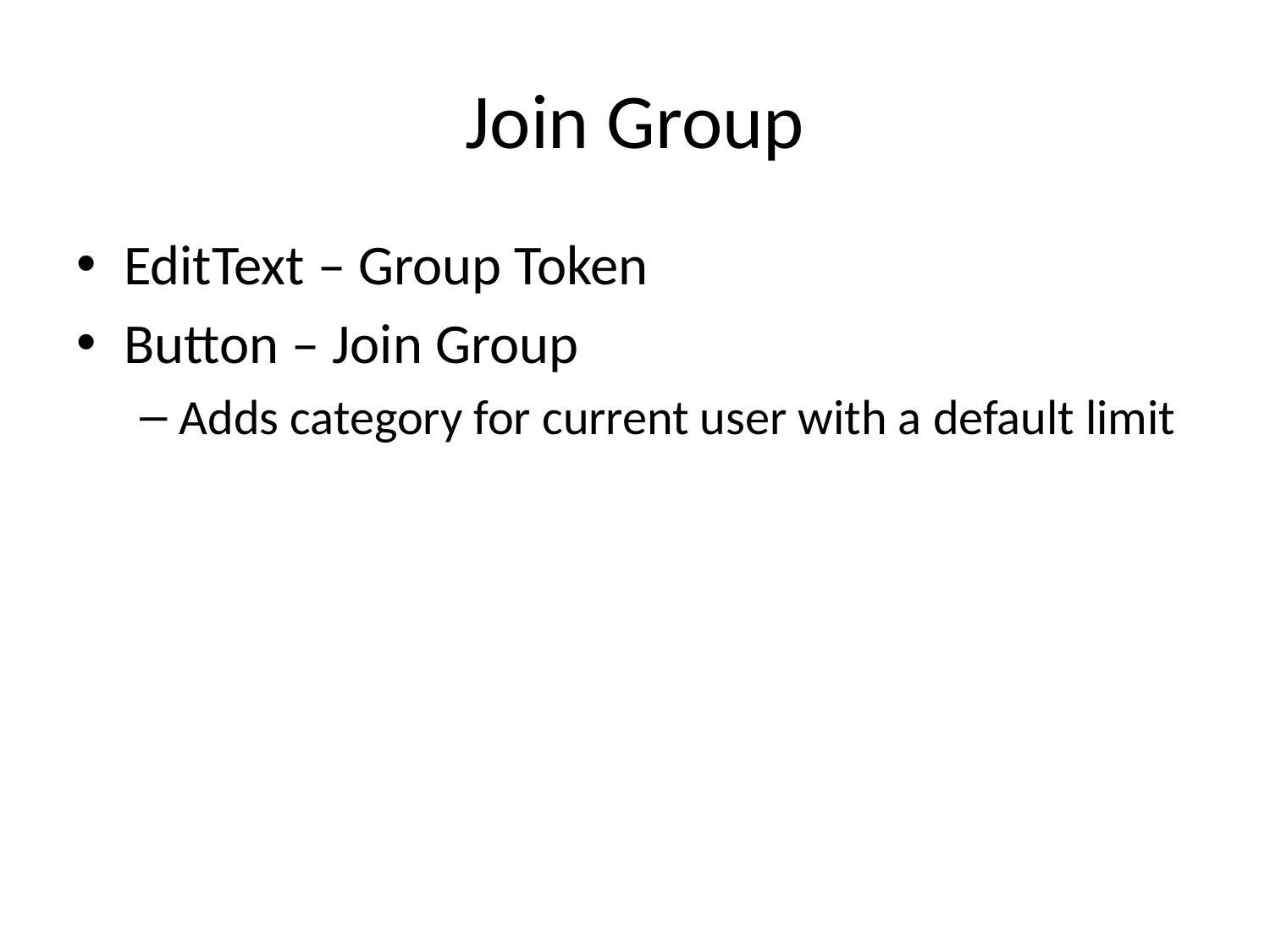

# Join Group
EditText – Group Token
Button – Join Group
Adds category for current user with a default limit